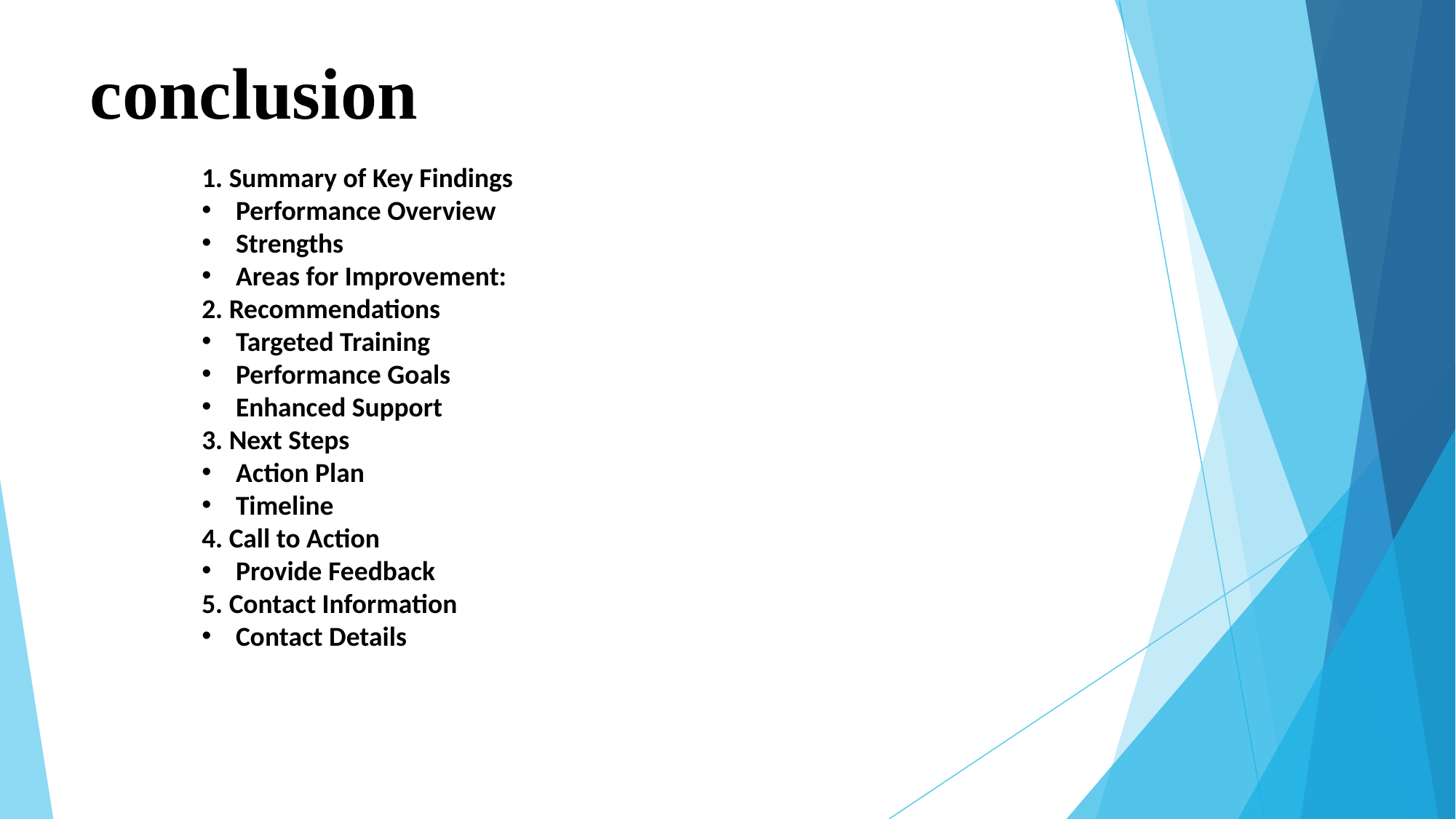

# conclusion
1. Summary of Key Findings
Performance Overview
Strengths
Areas for Improvement:
2. Recommendations
Targeted Training
Performance Goals
Enhanced Support
3. Next Steps
Action Plan
Timeline
4. Call to Action
Provide Feedback
5. Contact Information
Contact Details